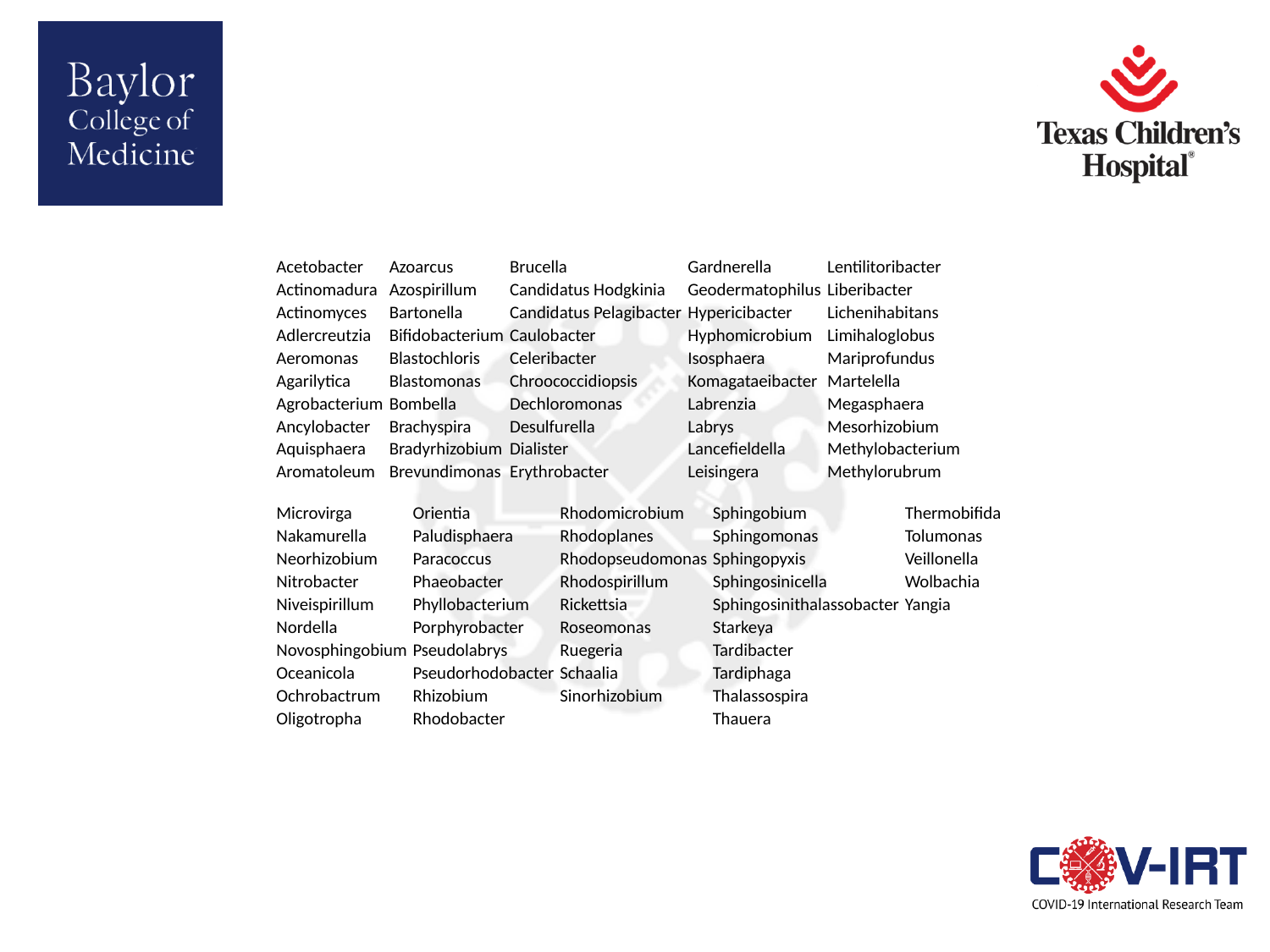

| Acetobacter | Azoarcus | Brucella | Gardnerella | Lentilitoribacter |
| --- | --- | --- | --- | --- |
| Actinomadura | Azospirillum | Candidatus Hodgkinia | Geodermatophilus | Liberibacter |
| Actinomyces | Bartonella | Candidatus Pelagibacter | Hypericibacter | Lichenihabitans |
| Adlercreutzia | Bifidobacterium | Caulobacter | Hyphomicrobium | Limihaloglobus |
| Aeromonas | Blastochloris | Celeribacter | Isosphaera | Mariprofundus |
| Agarilytica | Blastomonas | Chroococcidiopsis | Komagataeibacter | Martelella |
| Agrobacterium | Bombella | Dechloromonas | Labrenzia | Megasphaera |
| Ancylobacter | Brachyspira | Desulfurella | Labrys | Mesorhizobium |
| Aquisphaera | Bradyrhizobium | Dialister | Lancefieldella | Methylobacterium |
| Aromatoleum | Brevundimonas | Erythrobacter | Leisingera | Methylorubrum |
| Microvirga | Orientia | Rhodomicrobium | Sphingobium | Thermobifida |
| --- | --- | --- | --- | --- |
| Nakamurella | Paludisphaera | Rhodoplanes | Sphingomonas | Tolumonas |
| Neorhizobium | Paracoccus | Rhodopseudomonas | Sphingopyxis | Veillonella |
| Nitrobacter | Phaeobacter | Rhodospirillum | Sphingosinicella | Wolbachia |
| Niveispirillum | Phyllobacterium | Rickettsia | Sphingosinithalassobacter | Yangia |
| Nordella | Porphyrobacter | Roseomonas | Starkeya |  |
| Novosphingobium | Pseudolabrys | Ruegeria | Tardibacter |  |
| Oceanicola | Pseudorhodobacter | Schaalia | Tardiphaga |  |
| Ochrobactrum | Rhizobium | Sinorhizobium | Thalassospira |  |
| Oligotropha | Rhodobacter |  | Thauera |  |